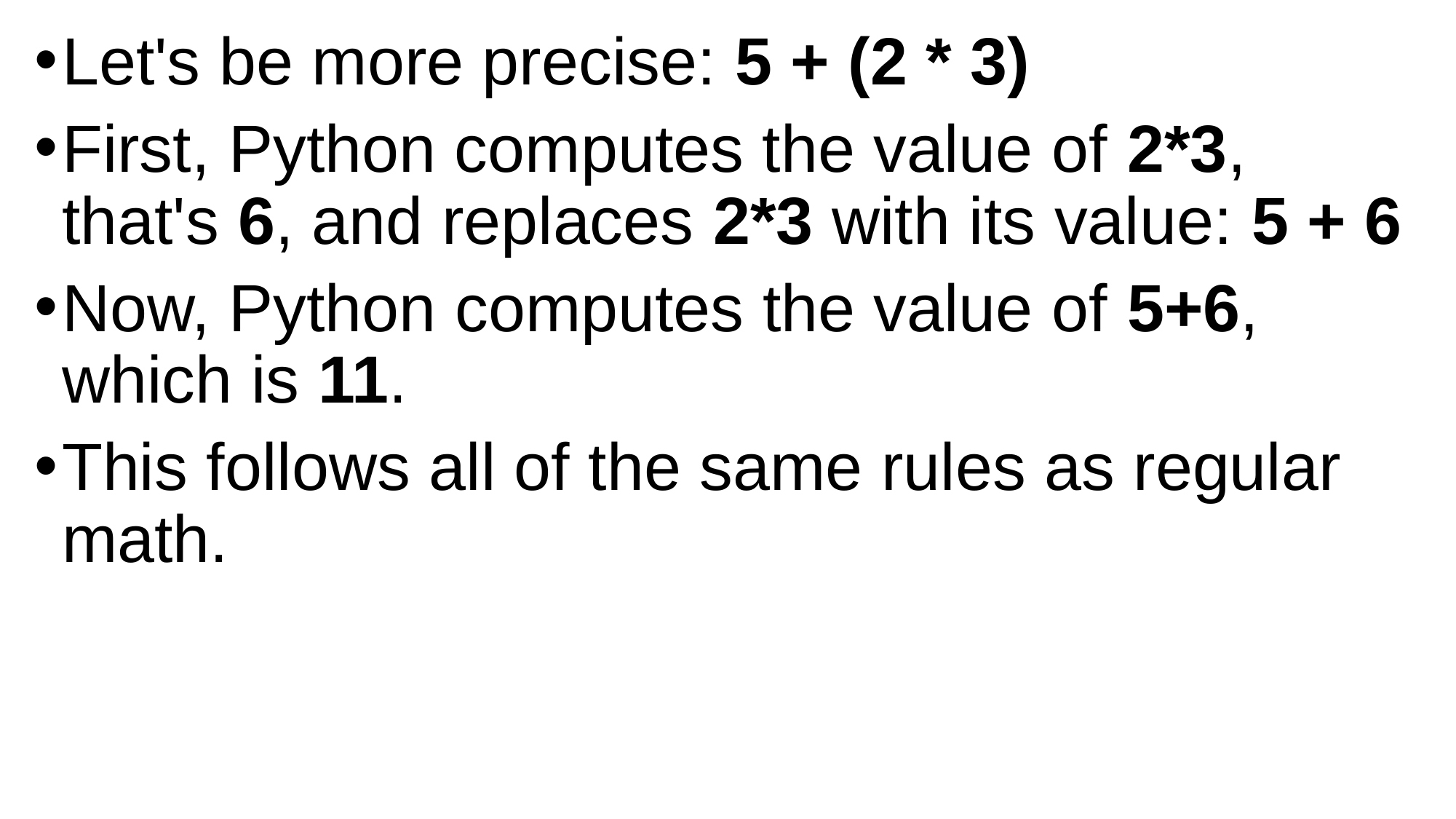

Let's be more precise: 5 + (2 * 3)
First, Python computes the value of 2*3, that's 6, and replaces 2*3 with its value: 5 + 6
Now, Python computes the value of 5+6, which is 11.
This follows all of the same rules as regular math.